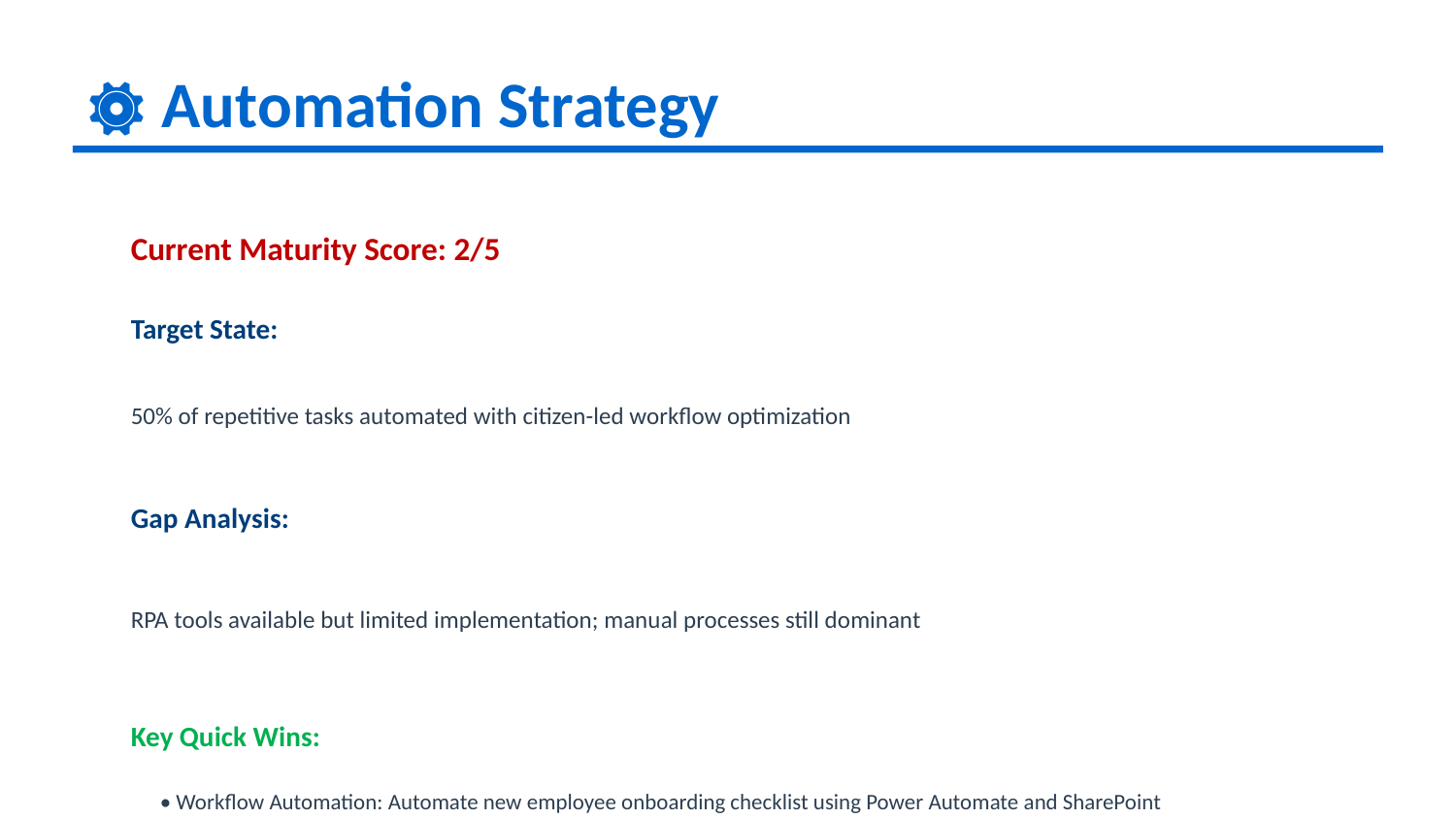

⚙️ Automation Strategy

Current Maturity Score: 2/5
Target State:
50% of repetitive tasks automated with citizen-led workflow optimization
Gap Analysis:
RPA tools available but limited implementation; manual processes still dominant
Key Quick Wins:
• Workflow Automation: Automate new employee onboarding checklist using Power Automate and SharePoint
• RPA: Expand RPA to automate invoice processing and data entry tasks